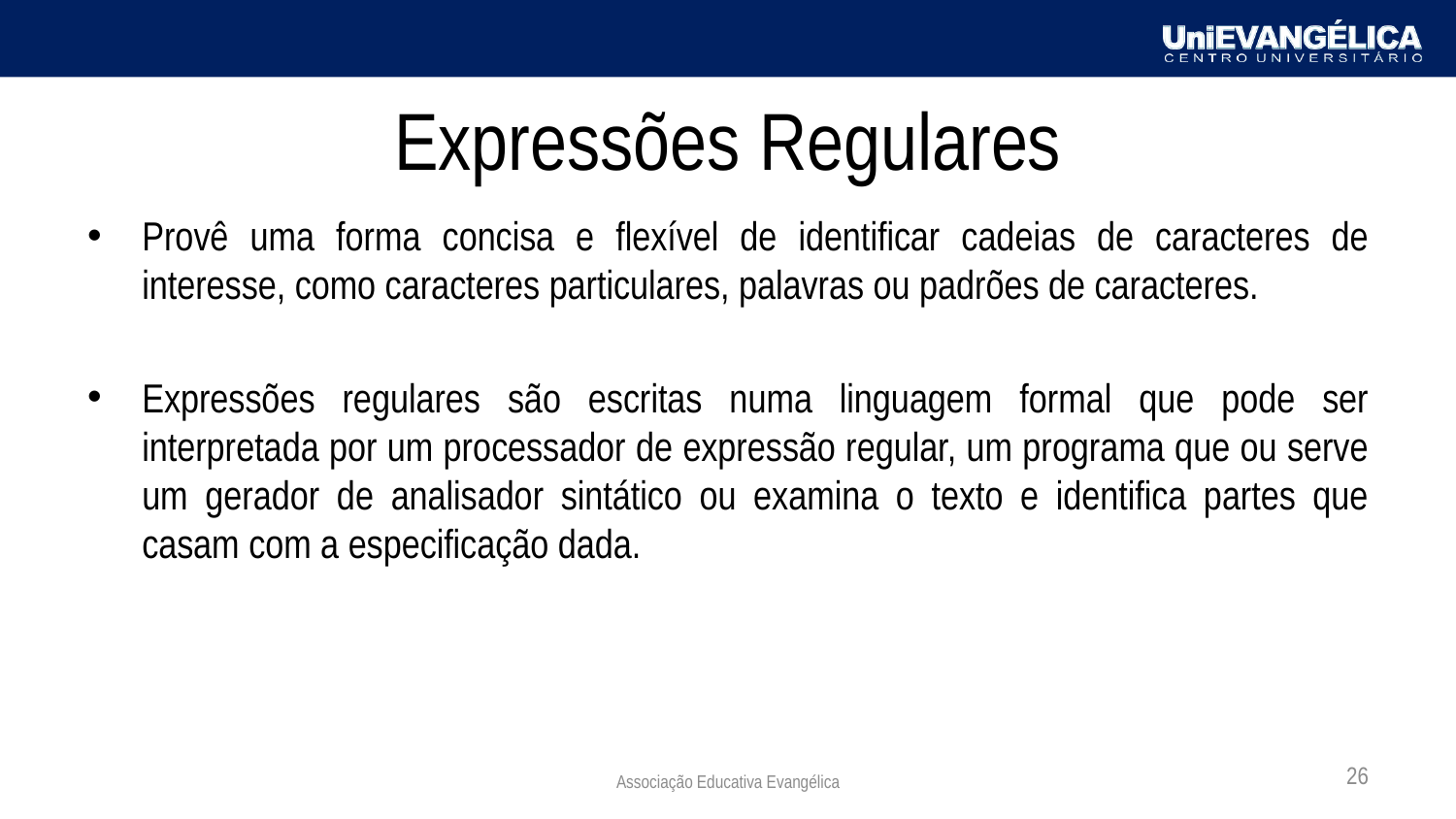

# Expressões Regulares
Provê uma forma concisa e flexível de identificar cadeias de caracteres de interesse, como caracteres particulares, palavras ou padrões de caracteres.

Expressões regulares são escritas numa linguagem formal que pode ser interpretada por um processador de expressão regular, um programa que ou serve um gerador de analisador sintático ou examina o texto e identifica partes que casam com a especificação dada.

26
Associação Educativa Evangélica